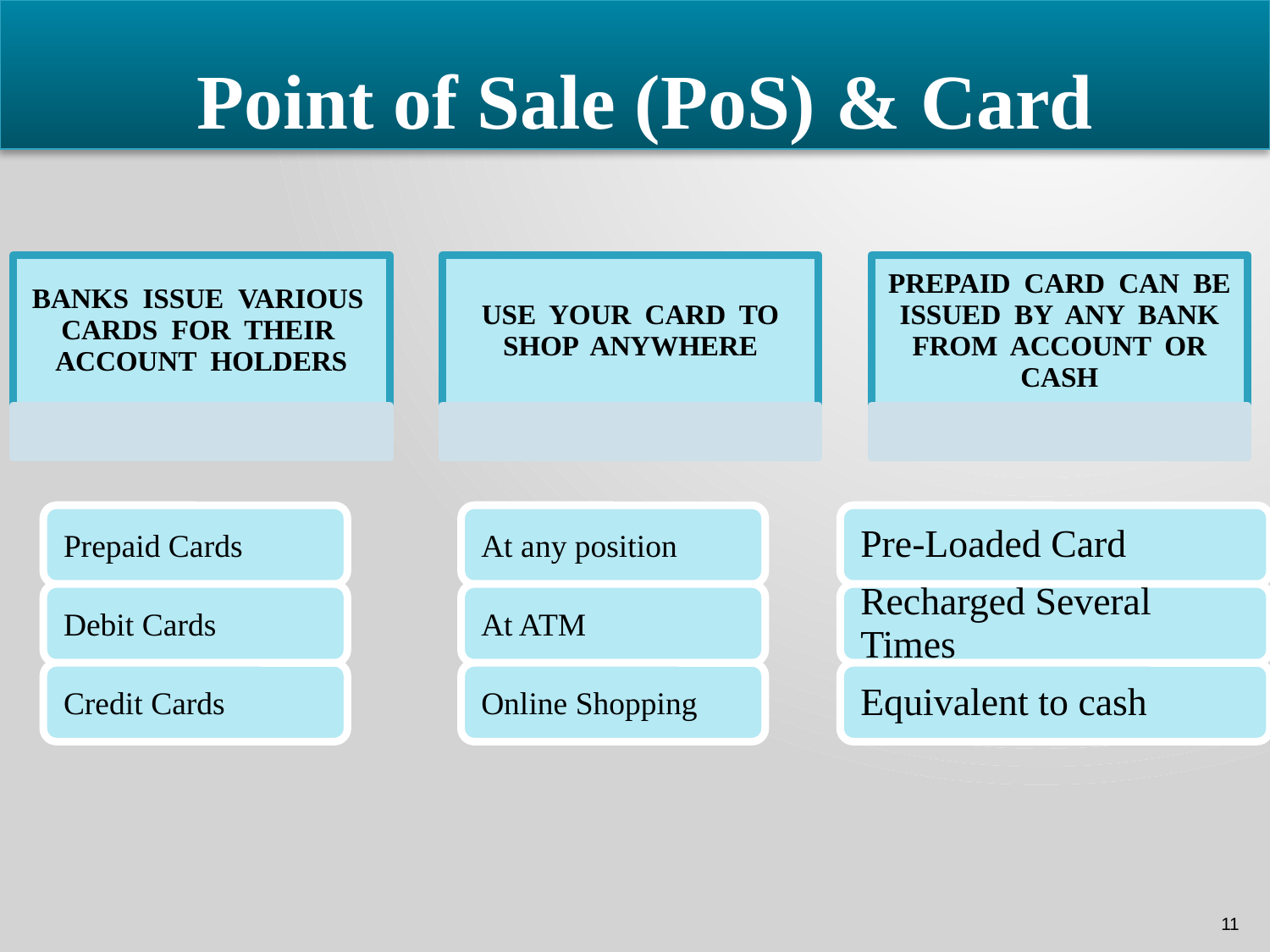

# Point of Sale (PoS) & Card
BANKS  ISSUE  VARIOUS  CARDS  FOR  THEIR  ACCOUNT  HOLDERS
USE  YOUR  CARD  TO SHOP  ANYWHERE
PREPAID  CARD  CAN  BE  ISSUED  BY  ANY  BANK  FROM  ACCOUNT  OR CASH
Prepaid Cards
Debit Cards
Credit Cards
At any position
At ATM
Online Shopping
Pre-Loaded Card
Recharged Several Times
Equivalent to cash
11